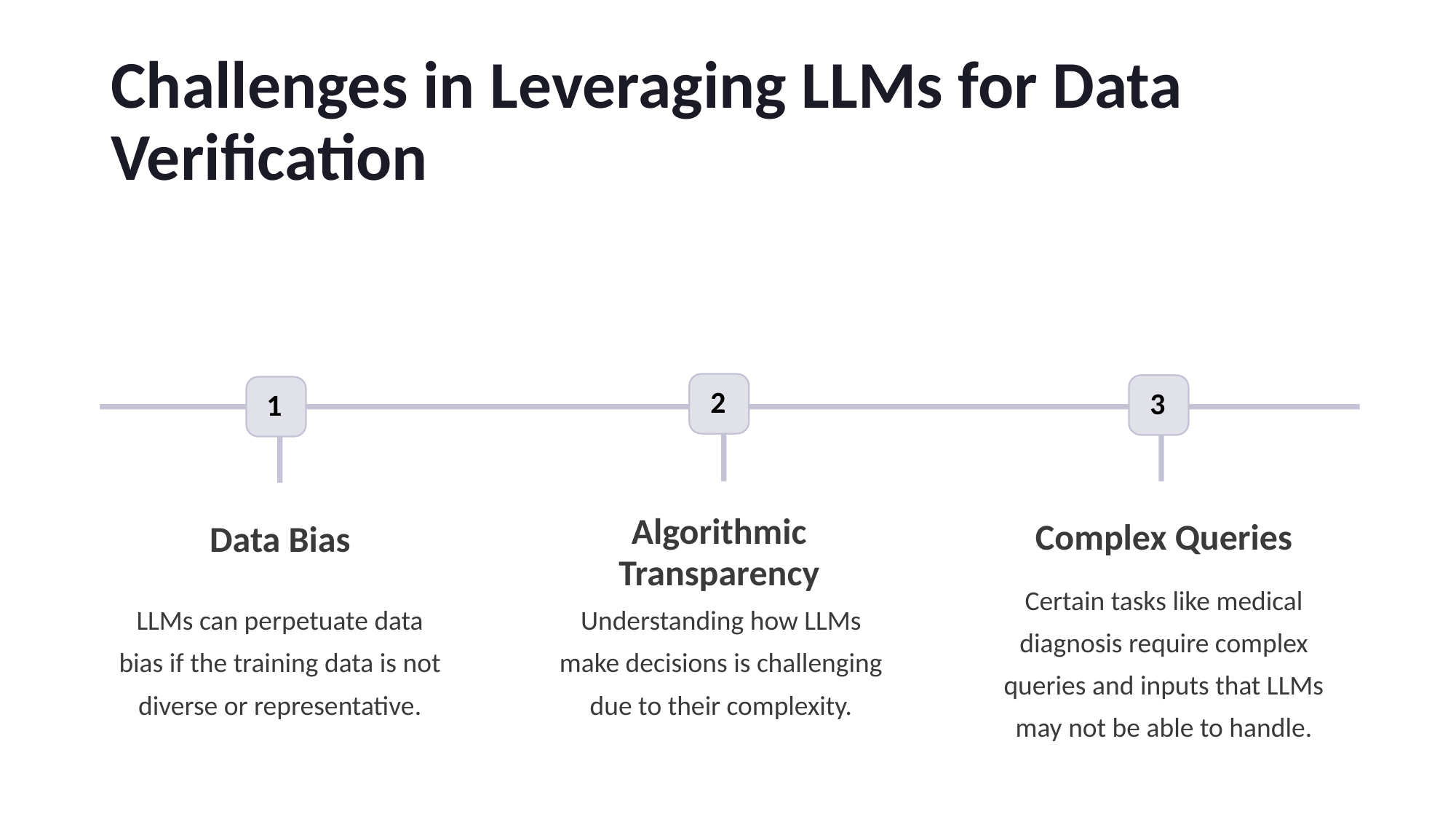

# Challenges in Leveraging LLMs for Data Verification
 2
 3
 1

Algorithmic Transparency
Complex Queries
Data Bias
Certain tasks like medical diagnosis require complex queries and inputs that LLMs may not be able to handle.
LLMs can perpetuate data bias if the training data is not diverse or representative.
Understanding how LLMs make decisions is challenging due to their complexity.